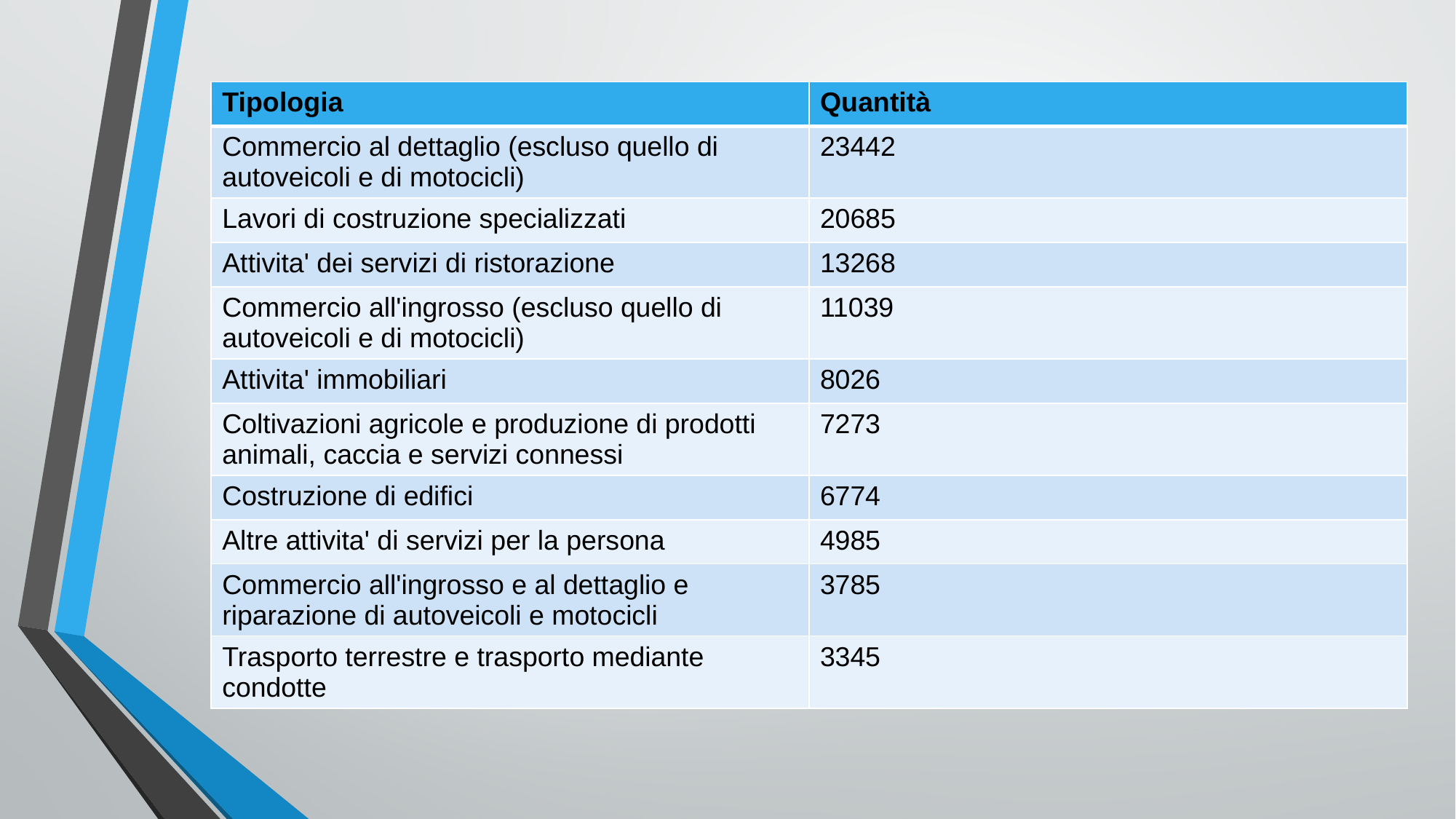

| Tipologia | Quantità |
| --- | --- |
| Commercio al dettaglio (escluso quello di autoveicoli e di motocicli) | 23442 |
| Lavori di costruzione specializzati | 20685 |
| Attivita' dei servizi di ristorazione | 13268 |
| Commercio all'ingrosso (escluso quello di autoveicoli e di motocicli) | 11039 |
| Attivita' immobiliari | 8026 |
| Coltivazioni agricole e produzione di prodotti animali, caccia e servizi connessi | 7273 |
| Costruzione di edifici | 6774 |
| Altre attivita' di servizi per la persona | 4985 |
| Commercio all'ingrosso e al dettaglio e riparazione di autoveicoli e motocicli | 3785 |
| Trasporto terrestre e trasporto mediante condotte | 3345 |